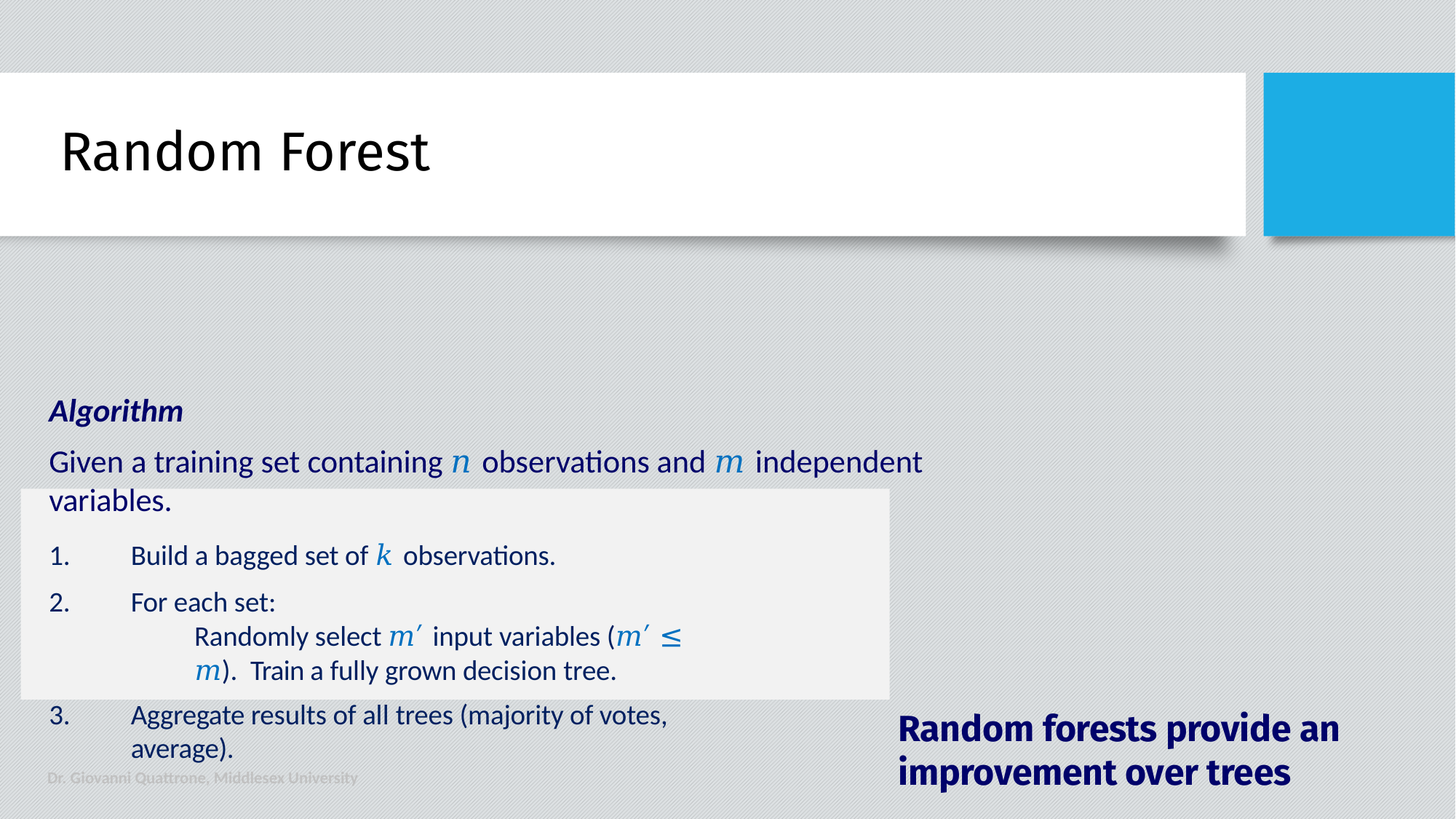

# Random Forest
Algorithm
Given a training set containing 𝑛 observations and 𝑚 independent variables.
Build a bagged set of 𝑘 observations.
For each set:
Randomly select 𝑚′ input variables (𝑚′ ≤ 𝑚).  Train a fully grown decision tree.
Aggregate results of all trees (majority of votes, average).

Random forests provide an improvement over trees
Dr. Giovanni Quattrone, Middlesex University